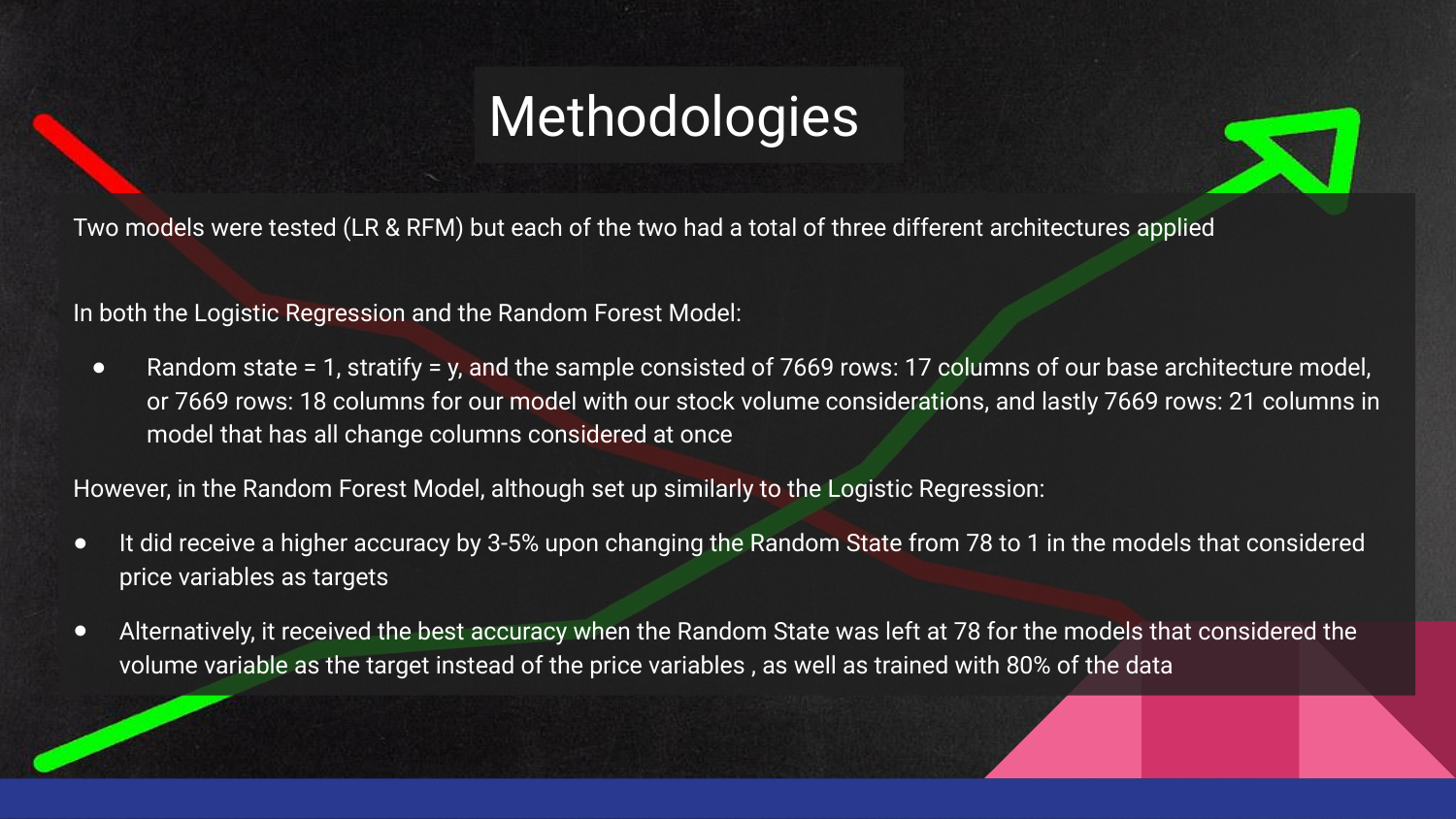

# Methodologies
Two models were tested (LR & RFM) but each of the two had a total of three different architectures applied

In both the Logistic Regression and the Random Forest Model:
Random state = 1, stratify = y, and the sample consisted of 7669 rows: 17 columns of our base architecture model, or 7669 rows: 18 columns for our model with our stock volume considerations, and lastly 7669 rows: 21 columns in model that has all change columns considered at once
However, in the Random Forest Model, although set up similarly to the Logistic Regression:
It did receive a higher accuracy by 3-5% upon changing the Random State from 78 to 1 in the models that considered price variables as targets
Alternatively, it received the best accuracy when the Random State was left at 78 for the models that considered the volume variable as the target instead of the price variables , as well as trained with 80% of the data